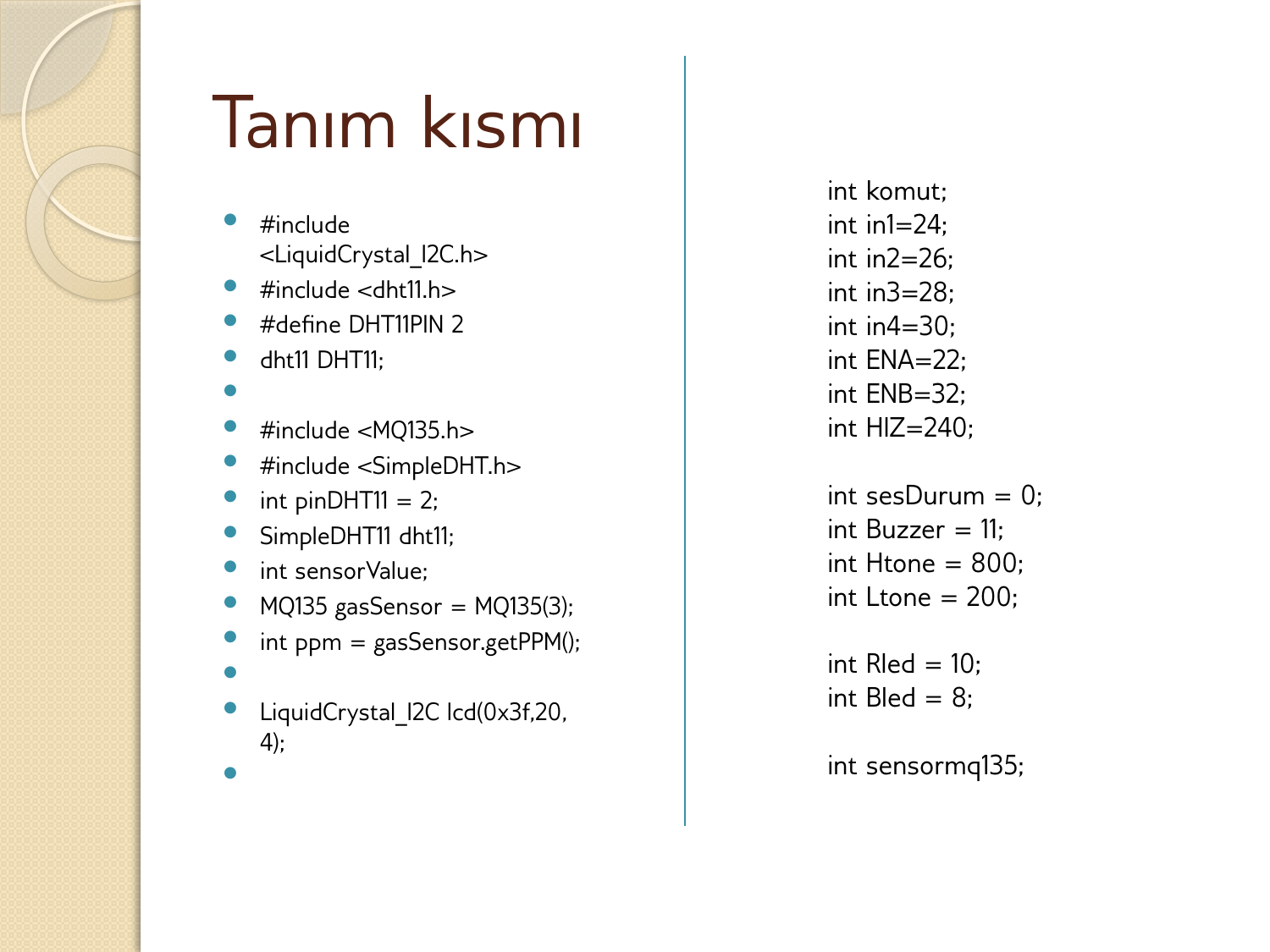

# Tanım kısmı
int komut;
int in1=24;
int in2=26;
int in3=28;
int in4=30;
int ENA=22;
int ENB=32;
int HIZ=240;

int sesDurum = 0;
int Buzzer = 11;
int Htone = 800;
int Ltone = 200;

int Rled = 10;
int Bled = 8;

int sensormq135;

#include <LiquidCrystal_I2C.h>
#include <dht11.h>
#define DHT11PIN 2
dht11 DHT11;

#include <MQ135.h>
#include <SimpleDHT.h>
int pinDHT11 = 2;
SimpleDHT11 dht11;
int sensorValue;
MQ135 gasSensor = MQ135(3);
int ppm = gasSensor.getPPM();

LiquidCrystal_I2C lcd(0x3f,20, 4);